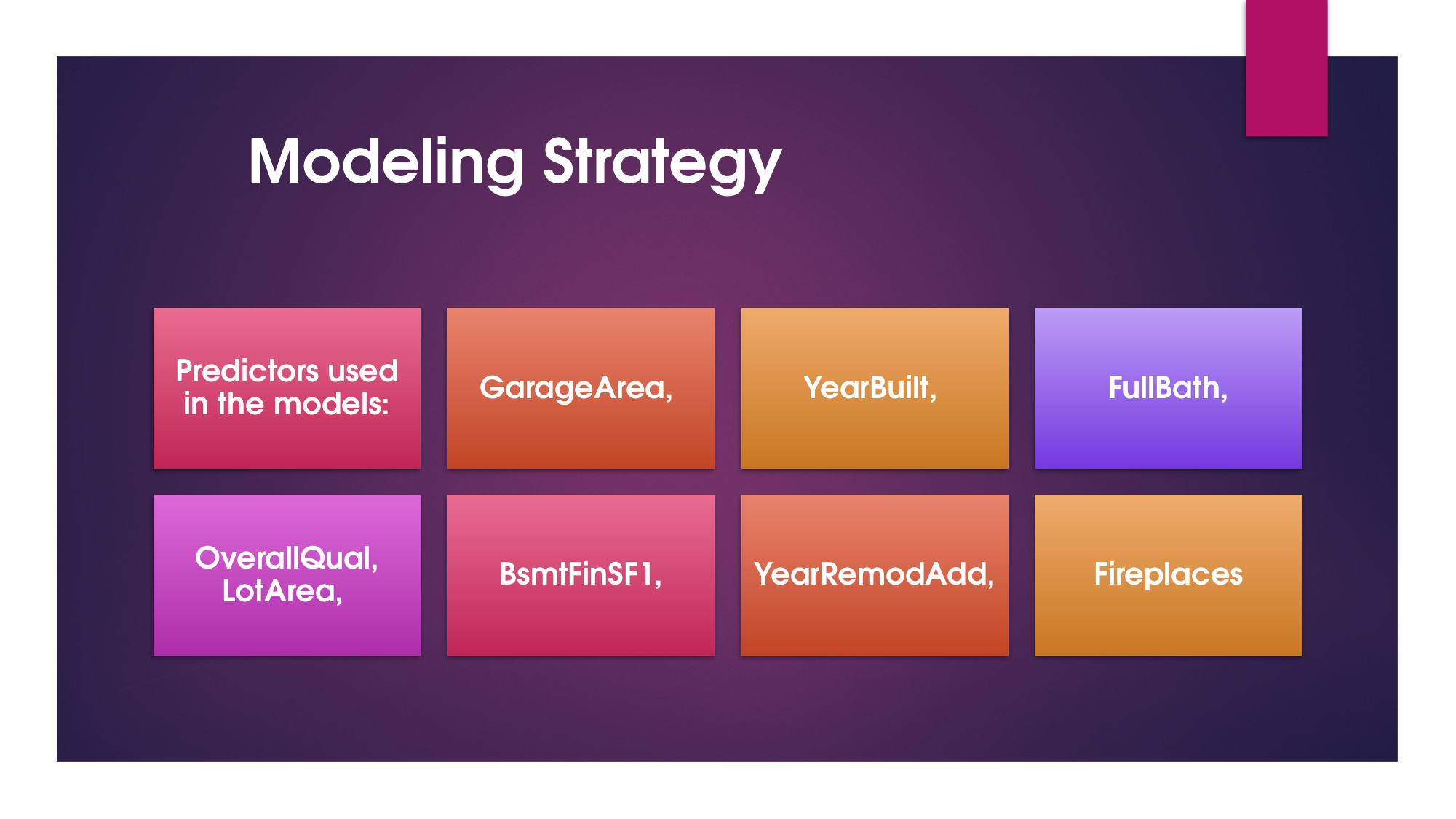

# Modeling Strategy
Predictors used in the models:
GarageArea,
YearBuilt,
FullBath,
OverallQual, LotArea,
BsmtFinSF1,
YearRemodAdd,
Fireplaces